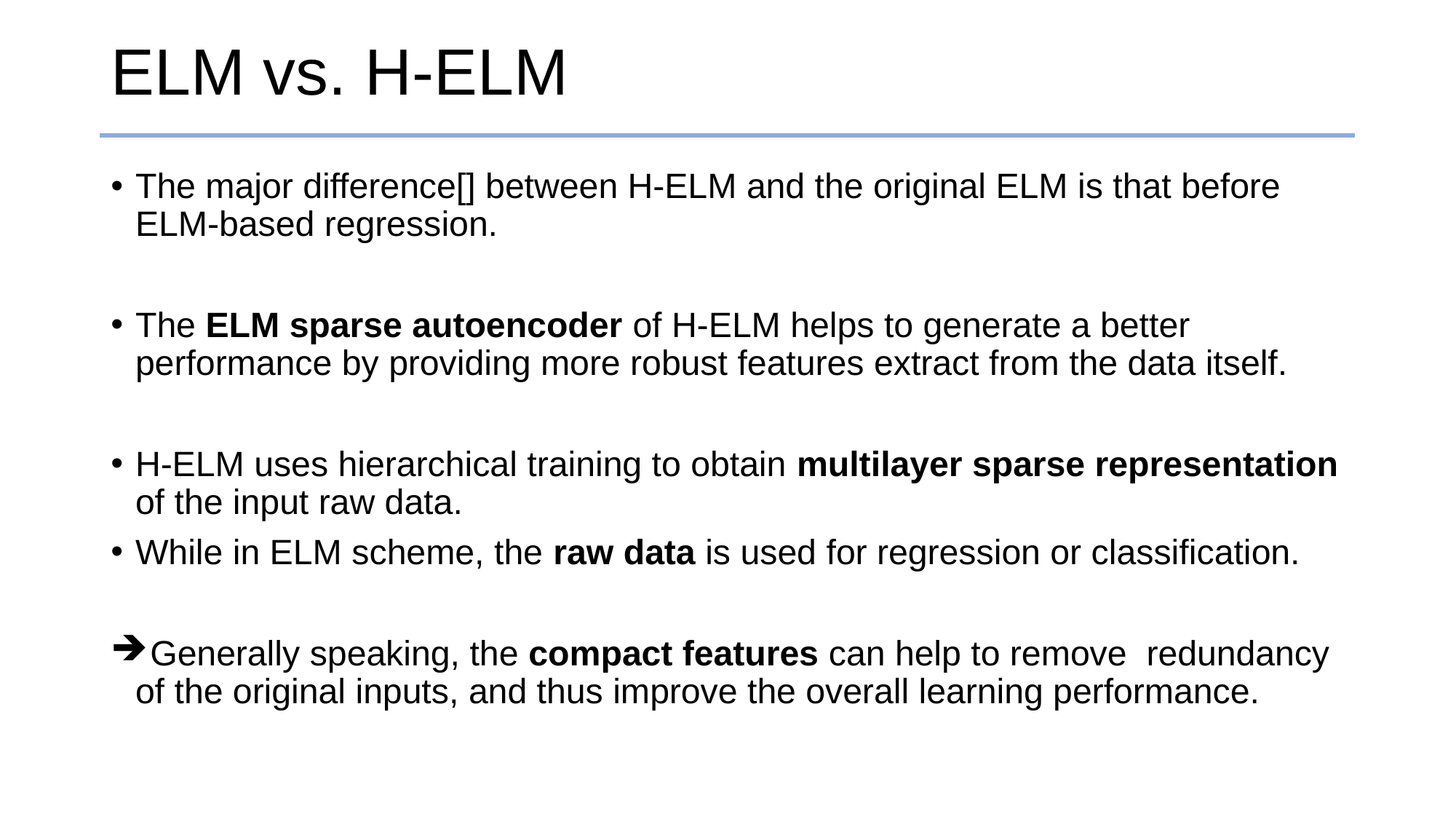

# ELM vs. H-ELM
The major difference[] between H-ELM and the original ELM is that before ELM-based regression.

The ELM sparse autoencoder of H-ELM helps to generate a better performance by providing more robust features extract from the data itself.

H-ELM uses hierarchical training to obtain multilayer sparse representation of the input raw data.
While in ELM scheme, the raw data is used for regression or classification.

 Generally speaking, the compact features can help to remove  redundancy of the original inputs, and thus improve the overall learning performance.